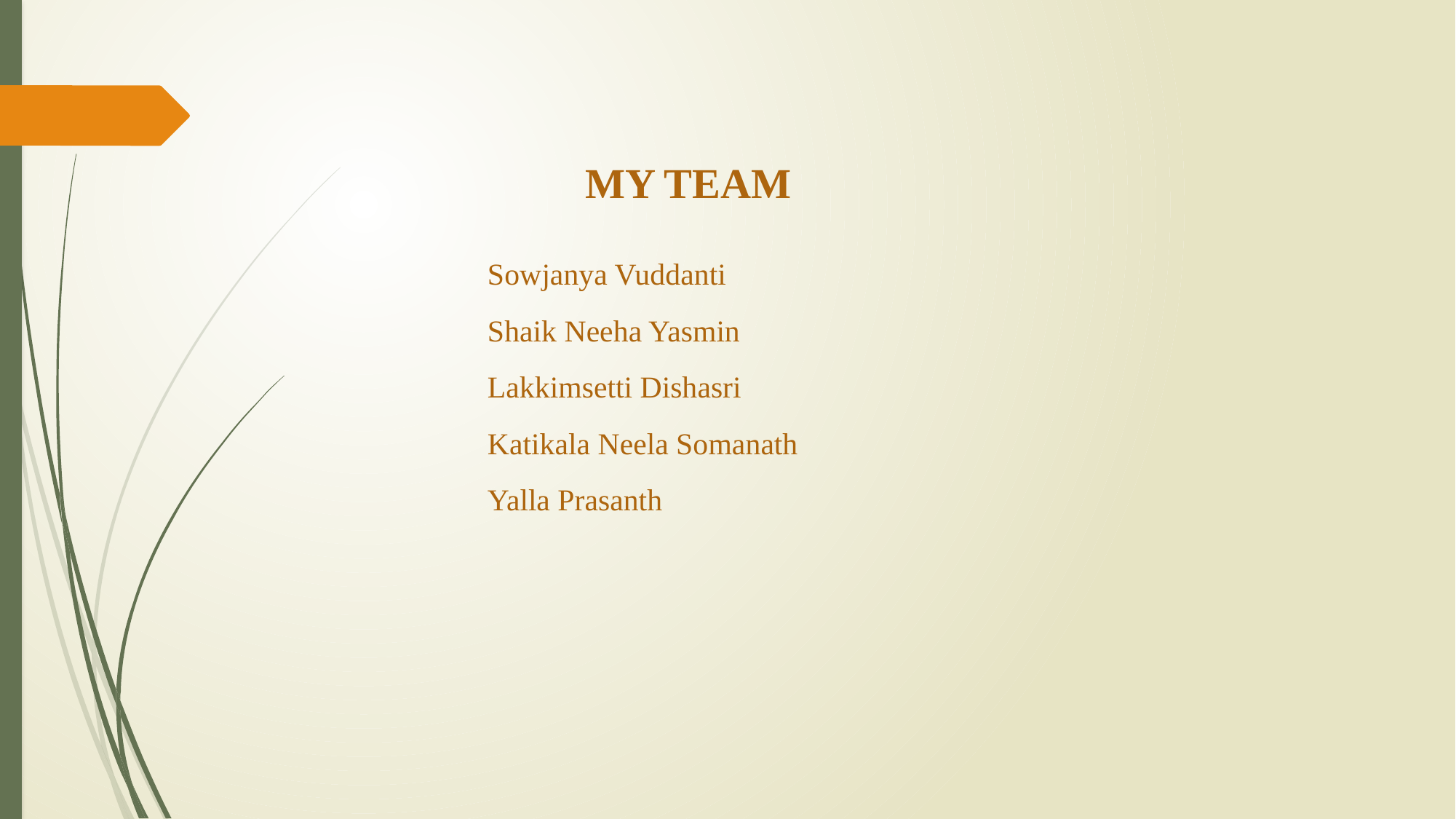

MY TEAM
Sowjanya Vuddanti

Shaik Neeha Yasmin

Lakkimsetti Dishasri

Katikala Neela Somanath

Yalla Prasanth